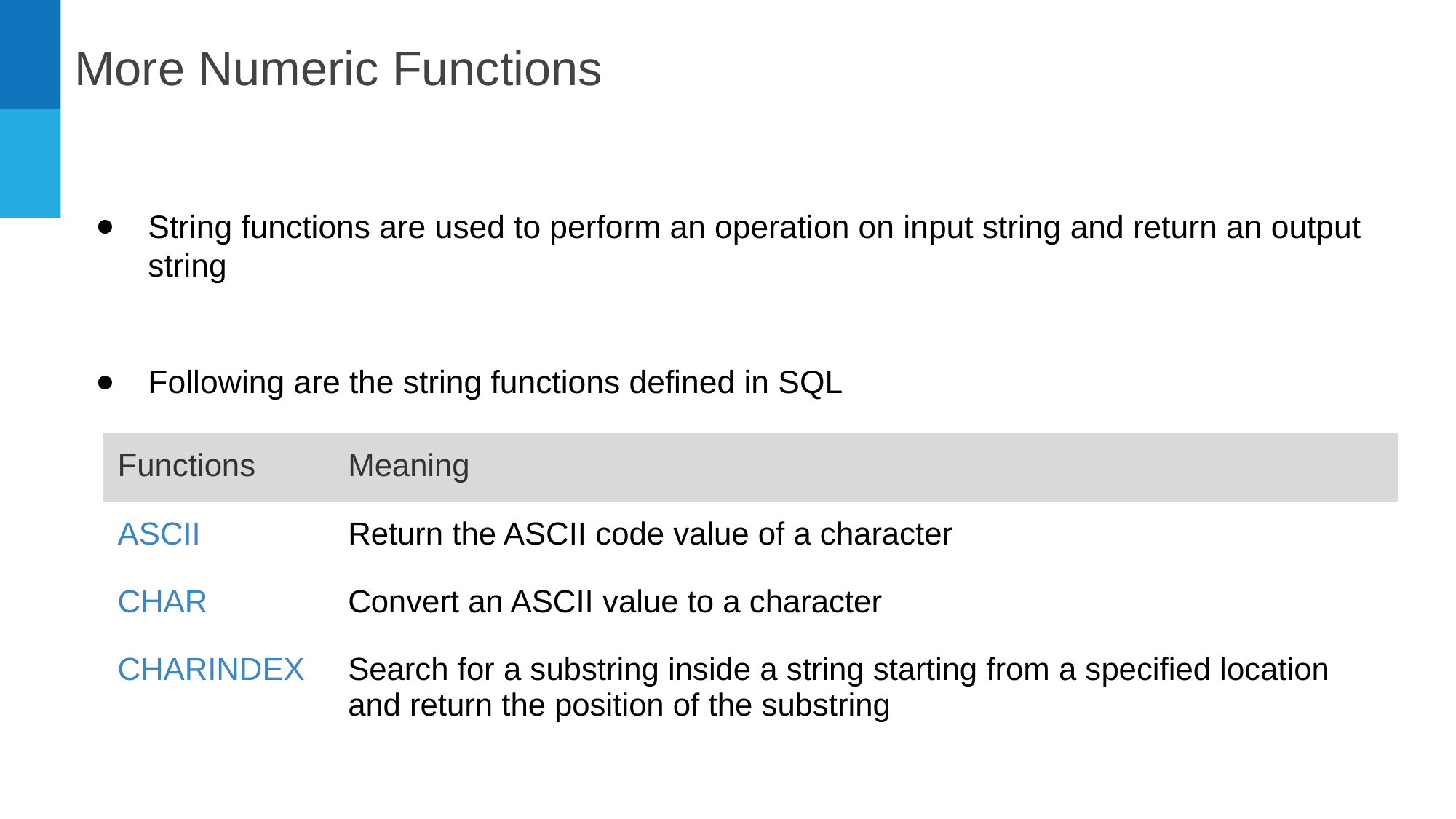

More Numeric Functions

String functions are used to perform an operation on input string and return an output string

Following are the string functions defined in SQL
| Functions | Meaning |
| --- | --- |
| ASCII | Return the ASCII code value of a character |
| CHAR | Convert an ASCII value to a character |
| CHARINDEX | Search for a substring inside a string starting from a specified location and return the position of the substring |